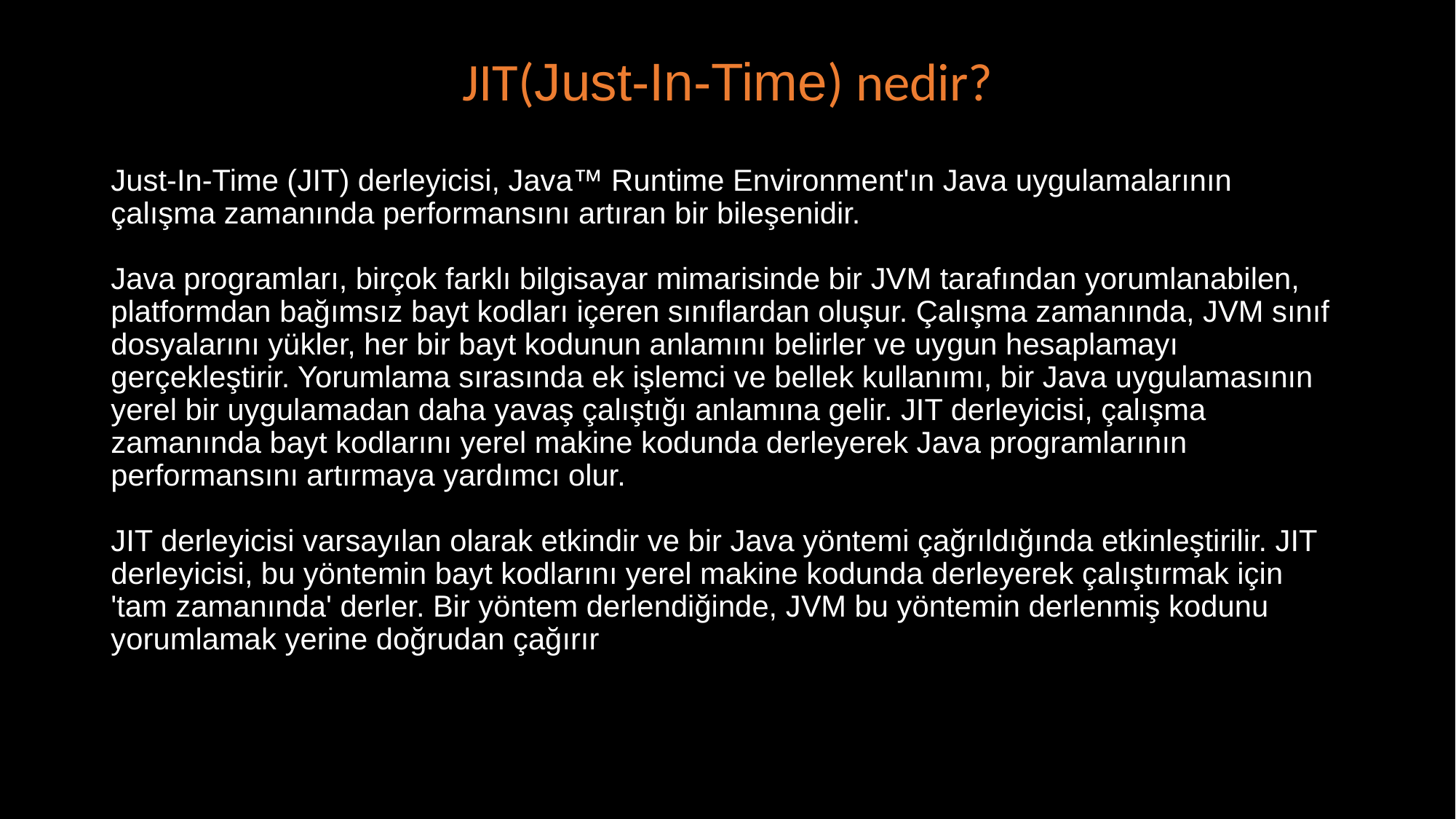

# JIT(Just-In-Time) nedir?
Just-In-Time (JIT) derleyicisi, Java™ Runtime Environment'ın Java uygulamalarının çalışma zamanında performansını artıran bir bileşenidir.
Java programları, birçok farklı bilgisayar mimarisinde bir JVM tarafından yorumlanabilen, platformdan bağımsız bayt kodları içeren sınıflardan oluşur. Çalışma zamanında, JVM sınıf dosyalarını yükler, her bir bayt kodunun anlamını belirler ve uygun hesaplamayı gerçekleştirir. Yorumlama sırasında ek işlemci ve bellek kullanımı, bir Java uygulamasının yerel bir uygulamadan daha yavaş çalıştığı anlamına gelir. JIT derleyicisi, çalışma zamanında bayt kodlarını yerel makine kodunda derleyerek Java programlarının performansını artırmaya yardımcı olur.
JIT derleyicisi varsayılan olarak etkindir ve bir Java yöntemi çağrıldığında etkinleştirilir. JIT derleyicisi, bu yöntemin bayt kodlarını yerel makine kodunda derleyerek çalıştırmak için 'tam zamanında' derler. Bir yöntem derlendiğinde, JVM bu yöntemin derlenmiş kodunu yorumlamak yerine doğrudan çağırır